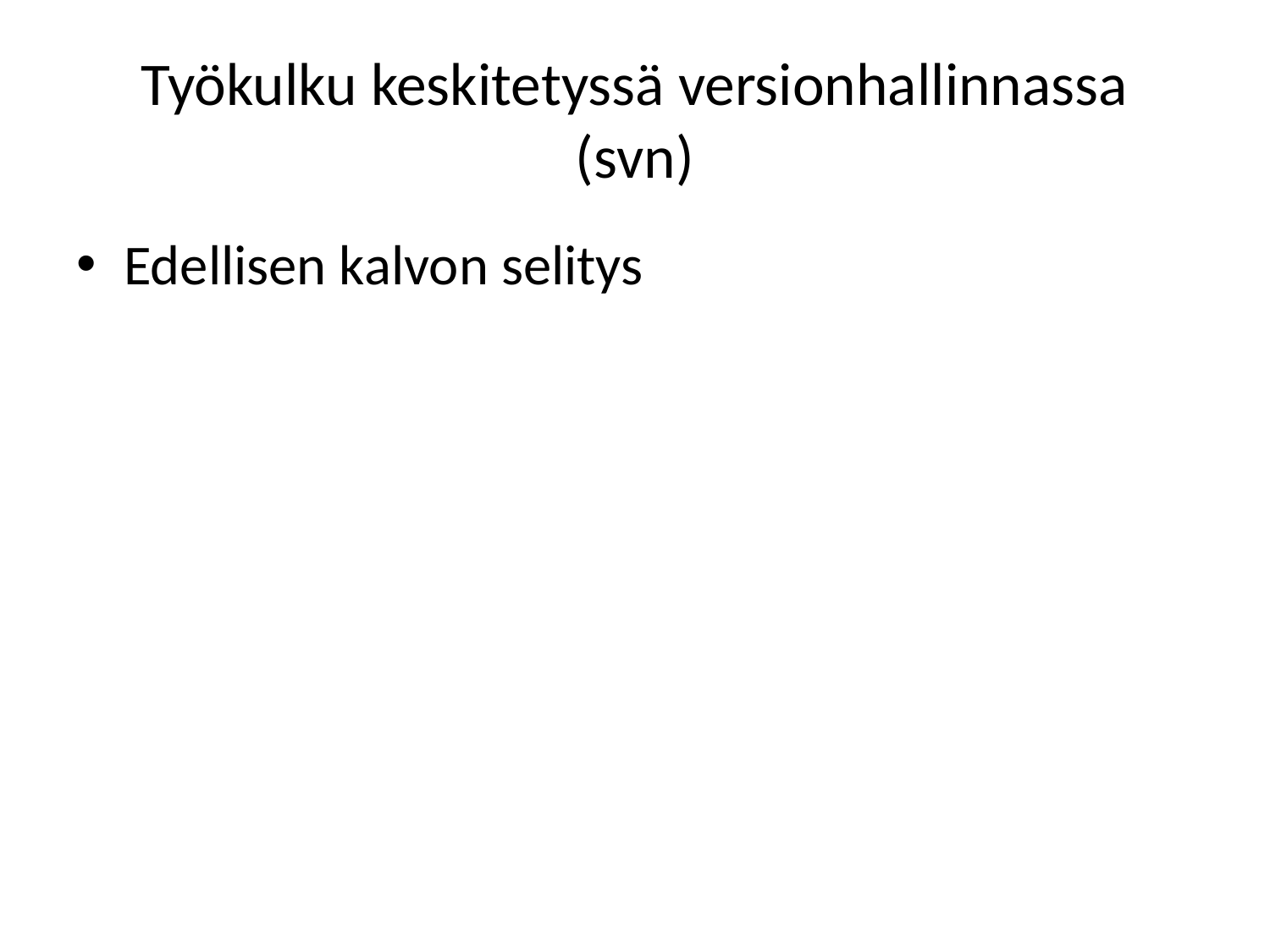

# Työkulku keskitetyssä versionhallinnassa (svn)
Edellisen kalvon selitys